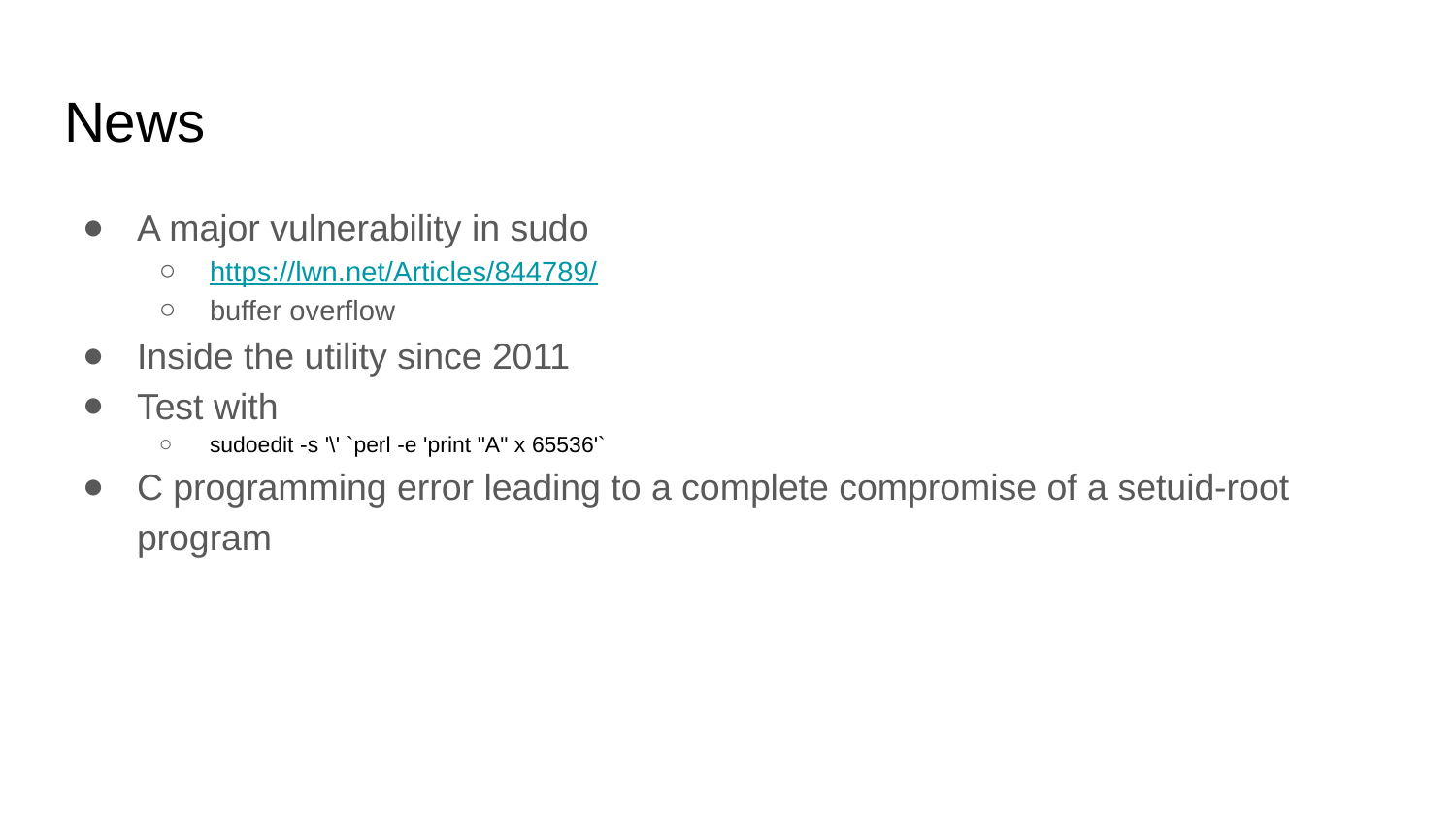

# News
A major vulnerability in sudo
https://lwn.net/Articles/844789/
buffer overflow
Inside the utility since 2011
Test with
sudoedit -s '\' `perl -e 'print "A" x 65536'`
C programming error leading to a complete compromise of a setuid-root program